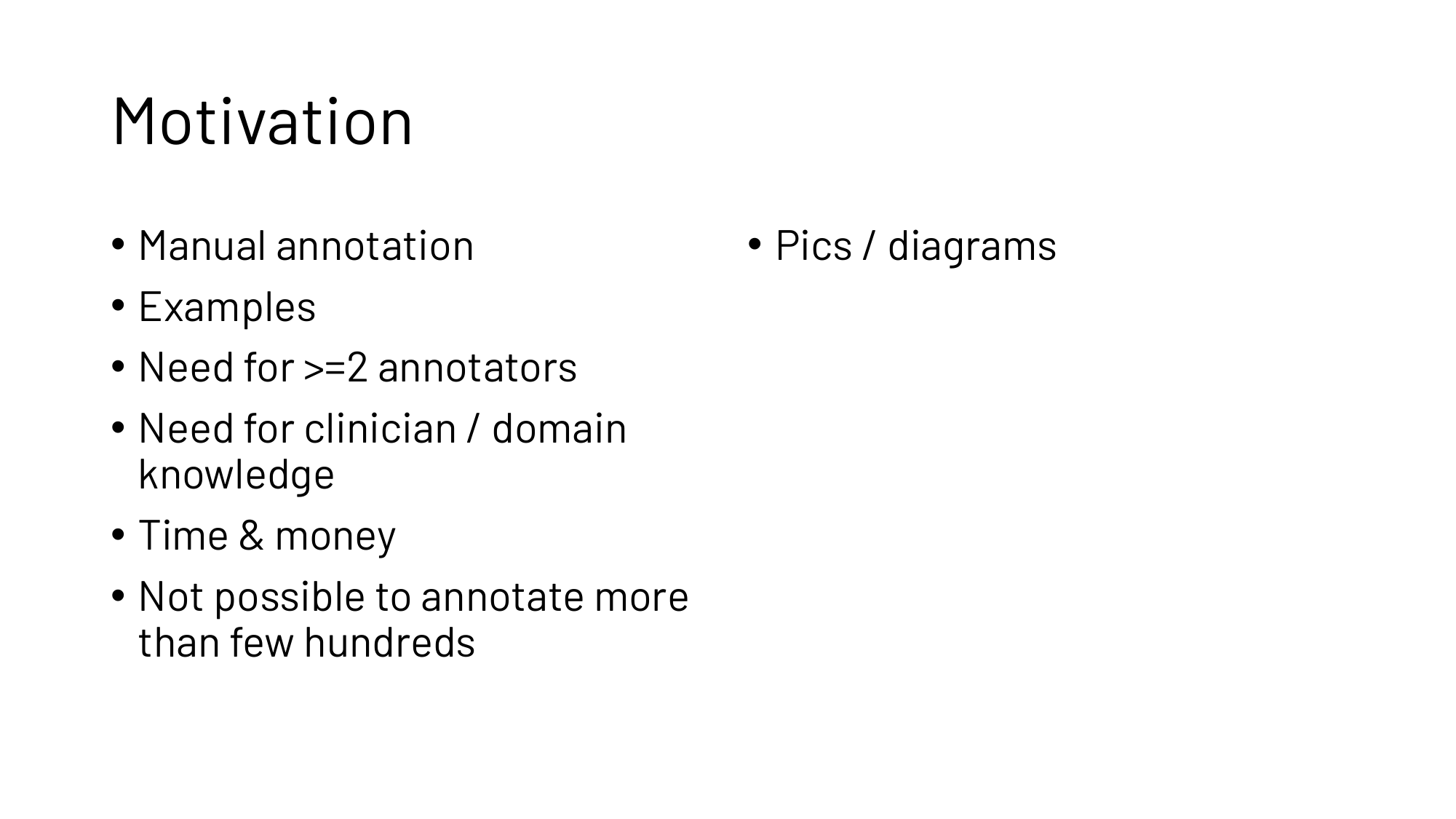

# Motivation
Manual annotation
Examples
Need for >=2 annotators
Need for clinician / domain knowledge
Time & money
Not possible to annotate more than few hundreds
Pics / diagrams